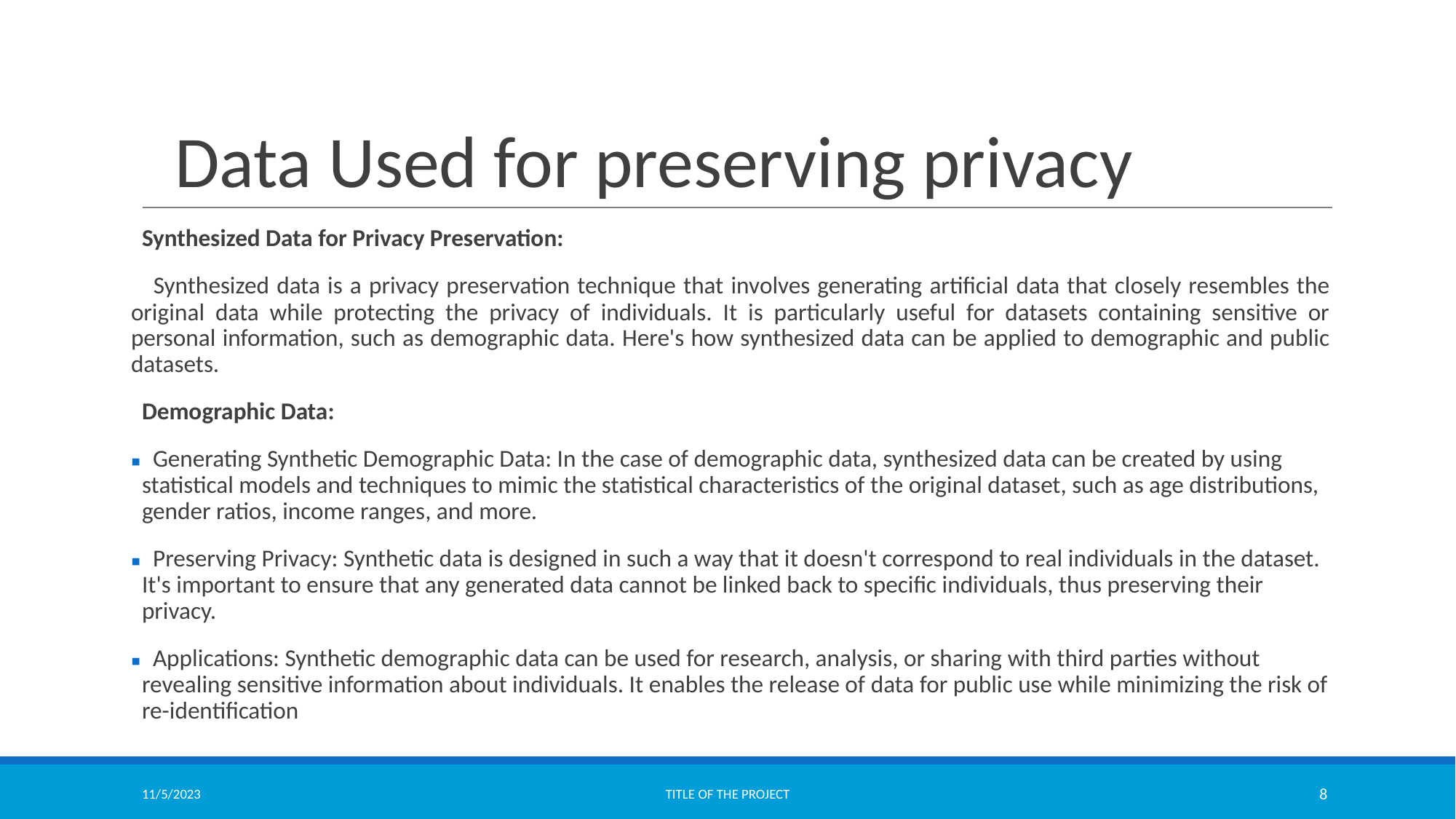

# Data Used for preserving privacy
Synthesized Data for Privacy Preservation:
   Synthesized data is a privacy preservation technique that involves generating artificial data that closely resembles the original data while protecting the privacy of individuals. It is particularly useful for datasets containing sensitive or personal information, such as demographic data. Here's how synthesized data can be applied to demographic and public datasets.
  Demographic Data:
  Generating Synthetic Demographic Data: In the case of demographic data, synthesized data can be created by using statistical models and techniques to mimic the statistical characteristics of the original dataset, such as age distributions, gender ratios, income ranges, and more.
  Preserving Privacy: Synthetic data is designed in such a way that it doesn't correspond to real individuals in the dataset. It's important to ensure that any generated data cannot be linked back to specific individuals, thus preserving their privacy.
  Applications: Synthetic demographic data can be used for research, analysis, or sharing with third parties without revealing sensitive information about individuals. It enables the release of data for public use while minimizing the risk of re-identification
11/5/2023
TITLE OF THE PROJECT
8